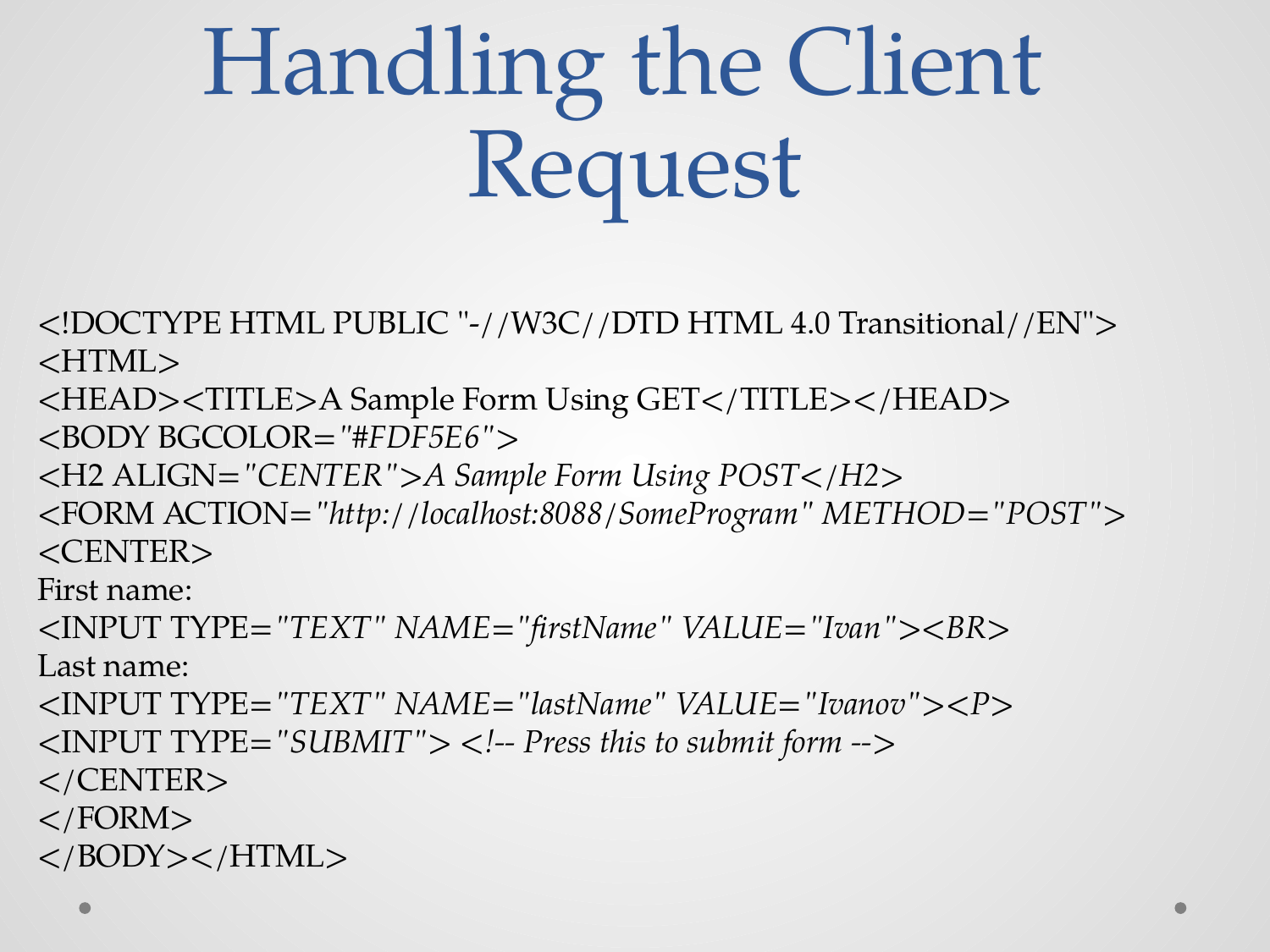

# Handling the Client Request
<!DOCTYPE HTML PUBLIC "-//W3C//DTD HTML 4.0 Transitional//EN">
<HTML>
<HEAD><TITLE>A Sample Form Using GET</TITLE></HEAD>
<BODY BGCOLOR="#FDF5E6">
<H2 ALIGN="CENTER">A Sample Form Using POST</H2>
<FORM ACTION="http://localhost:8088/SomeProgram" METHOD="POST">
<CENTER>
First name:
<INPUT TYPE="TEXT" NAME="firstName" VALUE="Ivan"><BR>
Last name:
<INPUT TYPE="TEXT" NAME="lastName" VALUE="Ivanov"><P>
<INPUT TYPE="SUBMIT"> <!-- Press this to submit form -->
</CENTER>
</FORM>
</BODY></HTML>